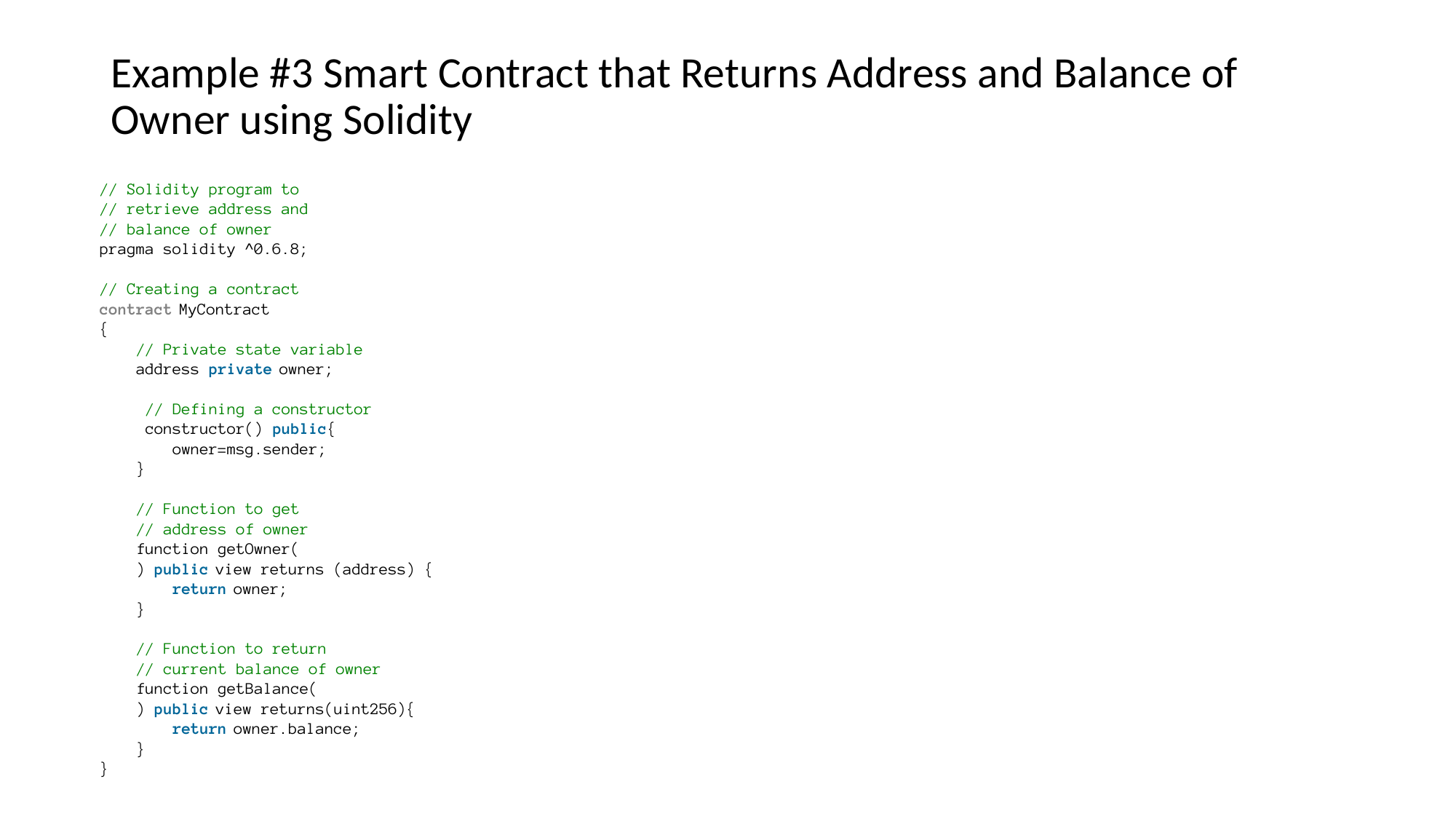

# Example #3 Smart Contract that Returns Address and Balance of Owner using Solidity
// Solidity program to
// retrieve address and
// balance of owner
pragma solidity ^0.6.8;

// Creating a contract
contract MyContract
{
    // Private state variable
    address private owner;

     // Defining a constructor
     constructor() public{
        owner=msg.sender;
    }

    // Function to get
    // address of owner
    function getOwner(
    ) public view returns (address) {
        return owner;
    }

    // Function to return
    // current balance of owner
    function getBalance(
    ) public view returns(uint256){
        return owner.balance;
    }
}